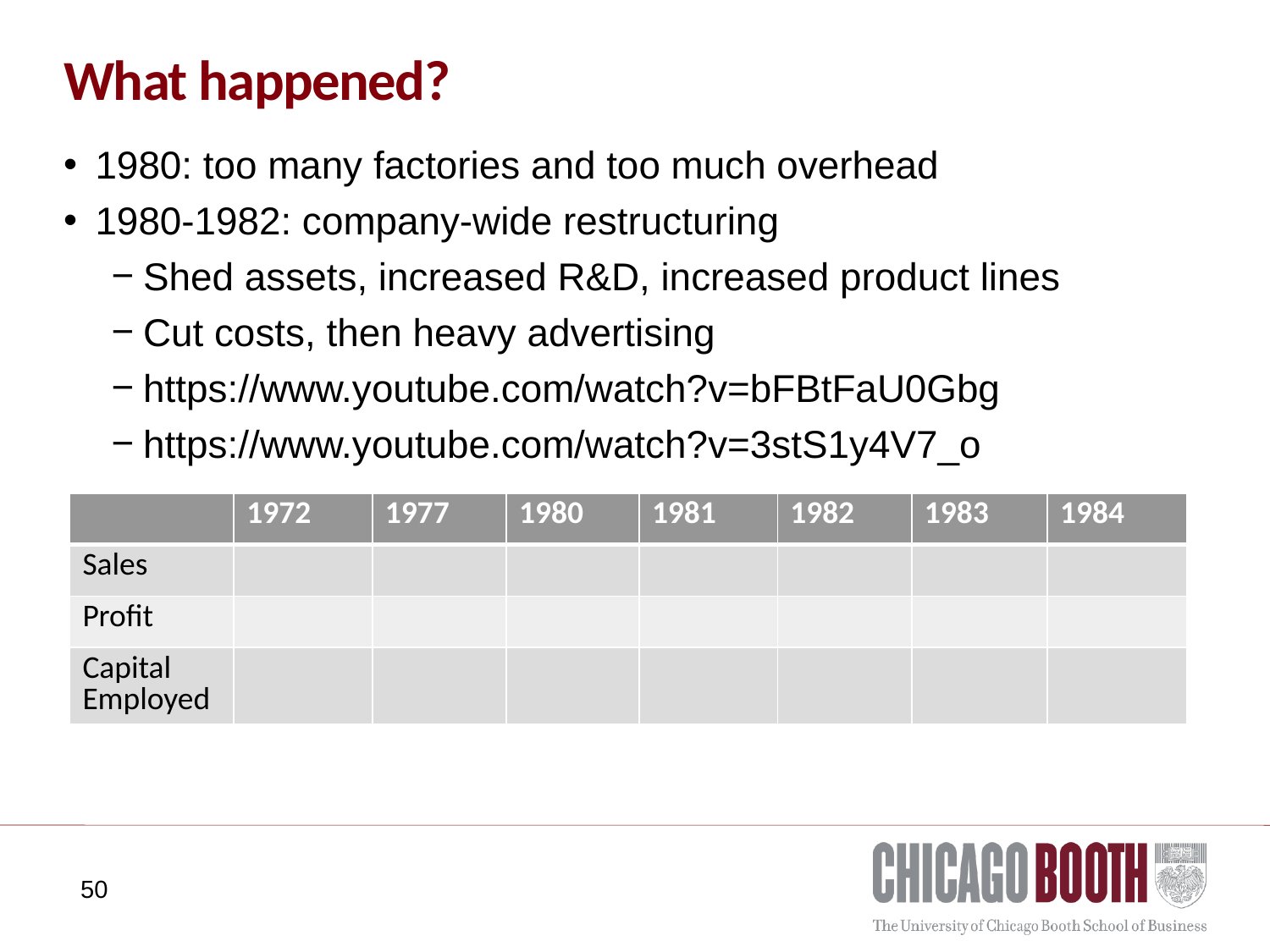

# What happened?
1980: too many factories and too much overhead
1980-1982: company-wide restructuring
Shed assets, increased R&D, increased product lines
Cut costs, then heavy advertising
https://www.youtube.com/watch?v=bFBtFaU0Gbg
https://www.youtube.com/watch?v=3stS1y4V7_o

|  | 1972 | 1977 | 1980 | 1981 | 1982 | 1983 | 1984 |
| --- | --- | --- | --- | --- | --- | --- | --- |
| Sales |  |  |  |  |  |  |  |
| Profit |  |  |  |  |  |  |  |
| Capital Employed |  |  |  |  |  |  |  |